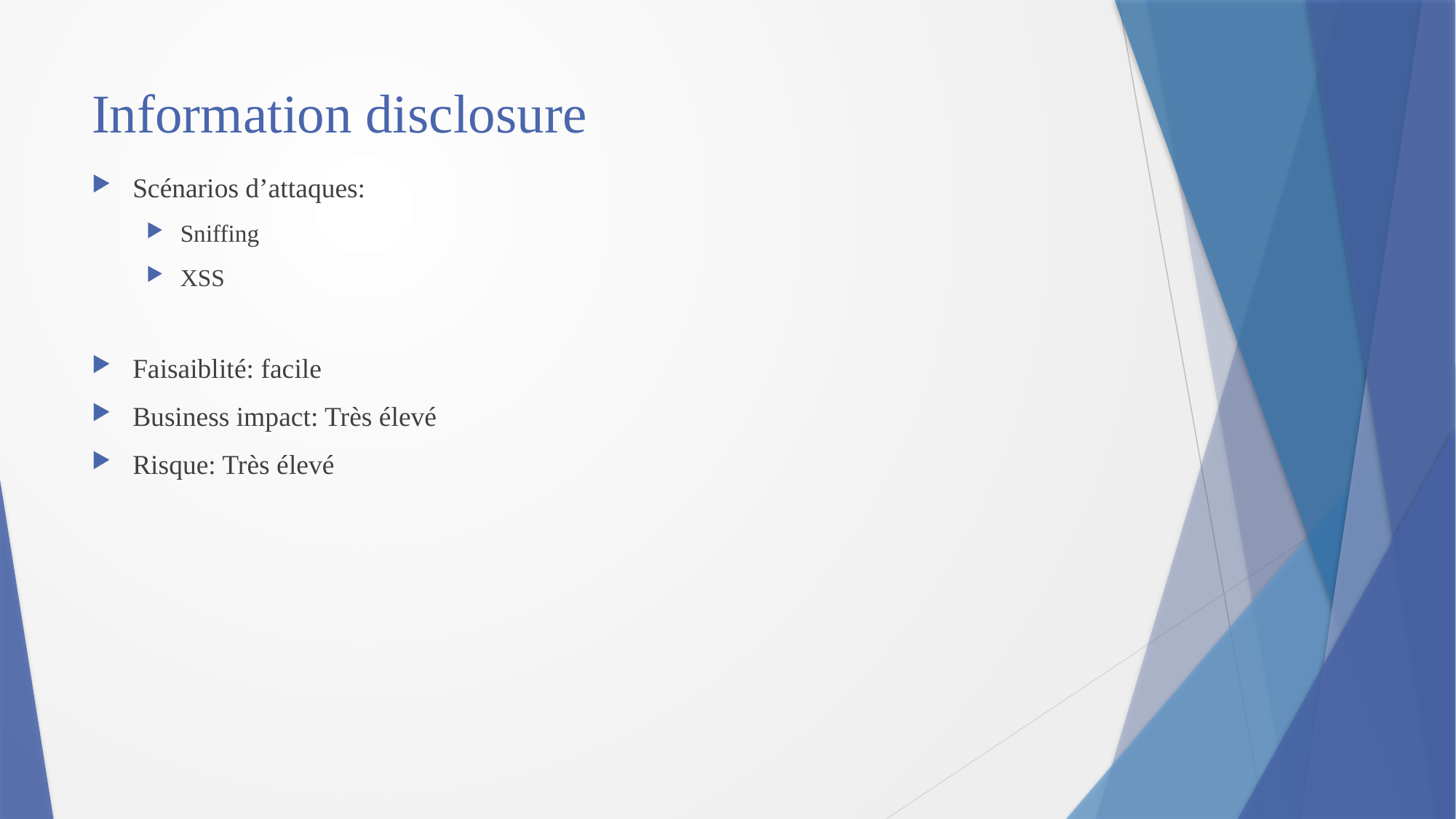

# Information disclosure
Scénarios d’attaques:
Sniffing
XSS

Faisaiblité: facile
Business impact: Très élevé
Risque: Très élevé